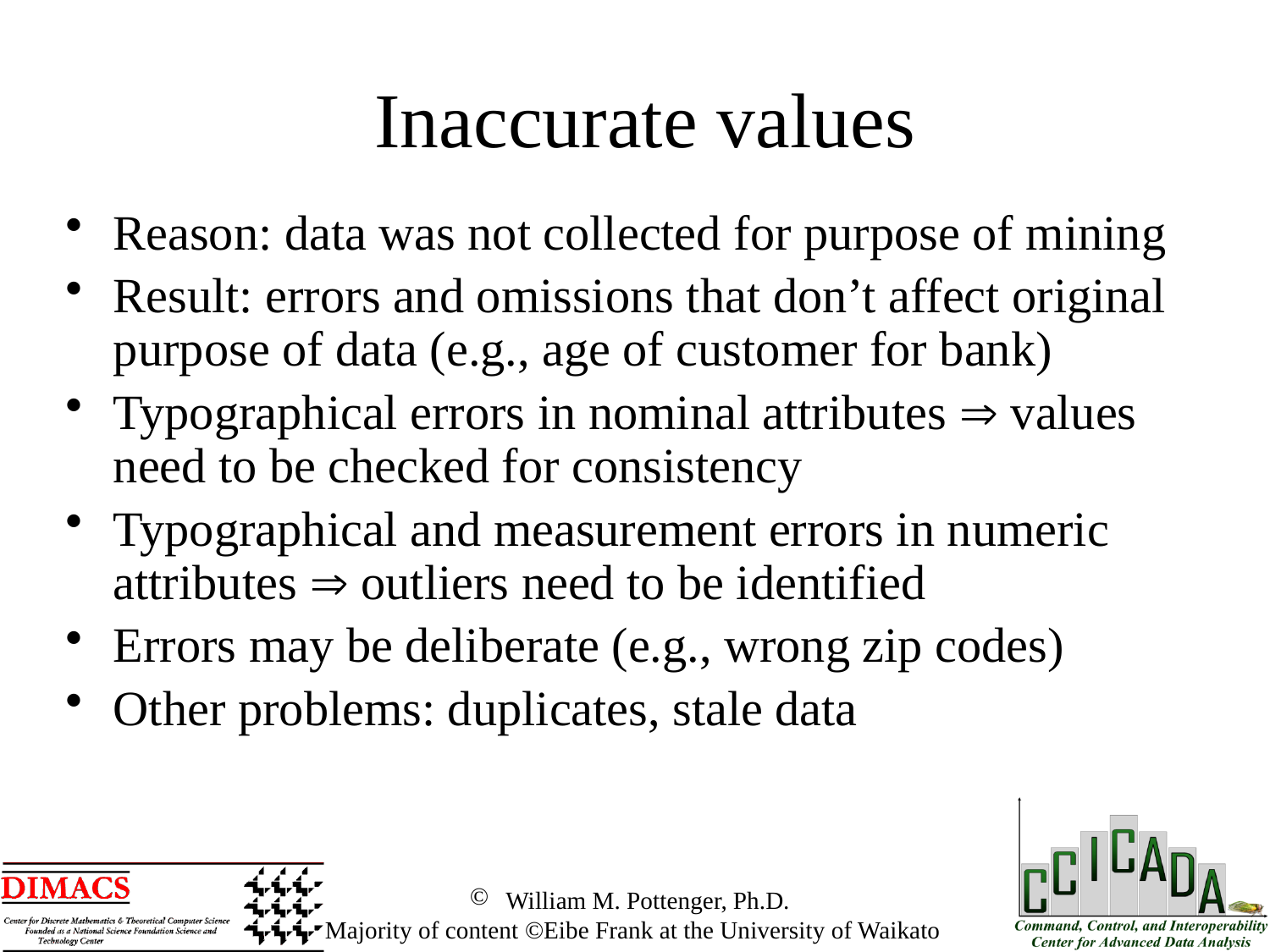

Inaccurate values
Reason: data was not collected for purpose of mining
Result: errors and omissions that don’t affect original purpose of data (e.g., age of customer for bank)
Typographical errors in nominal attributes ⇒ values need to be checked for consistency
Typographical and measurement errors in numeric attributes ⇒ outliers need to be identified
Errors may be deliberate (e.g., wrong zip codes)
Other problems: duplicates, stale data
 William M. Pottenger, Ph.D.
 Majority of content ©Eibe Frank at the University of Waikato